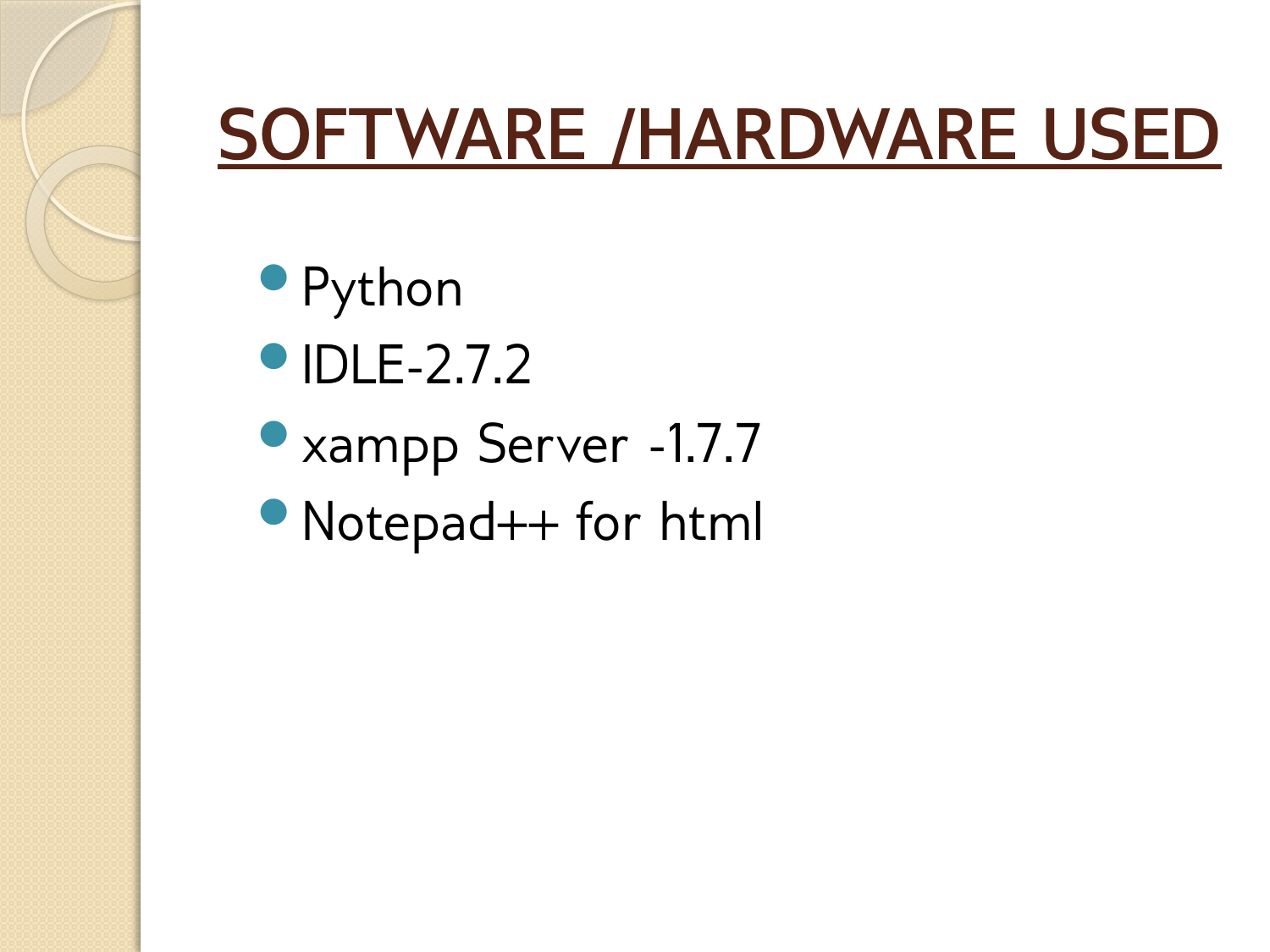

# SOFTWARE /HARDWARE USED
Python
IDLE-2.7.2
xampp Server -1.7.7
Notepad++ for html